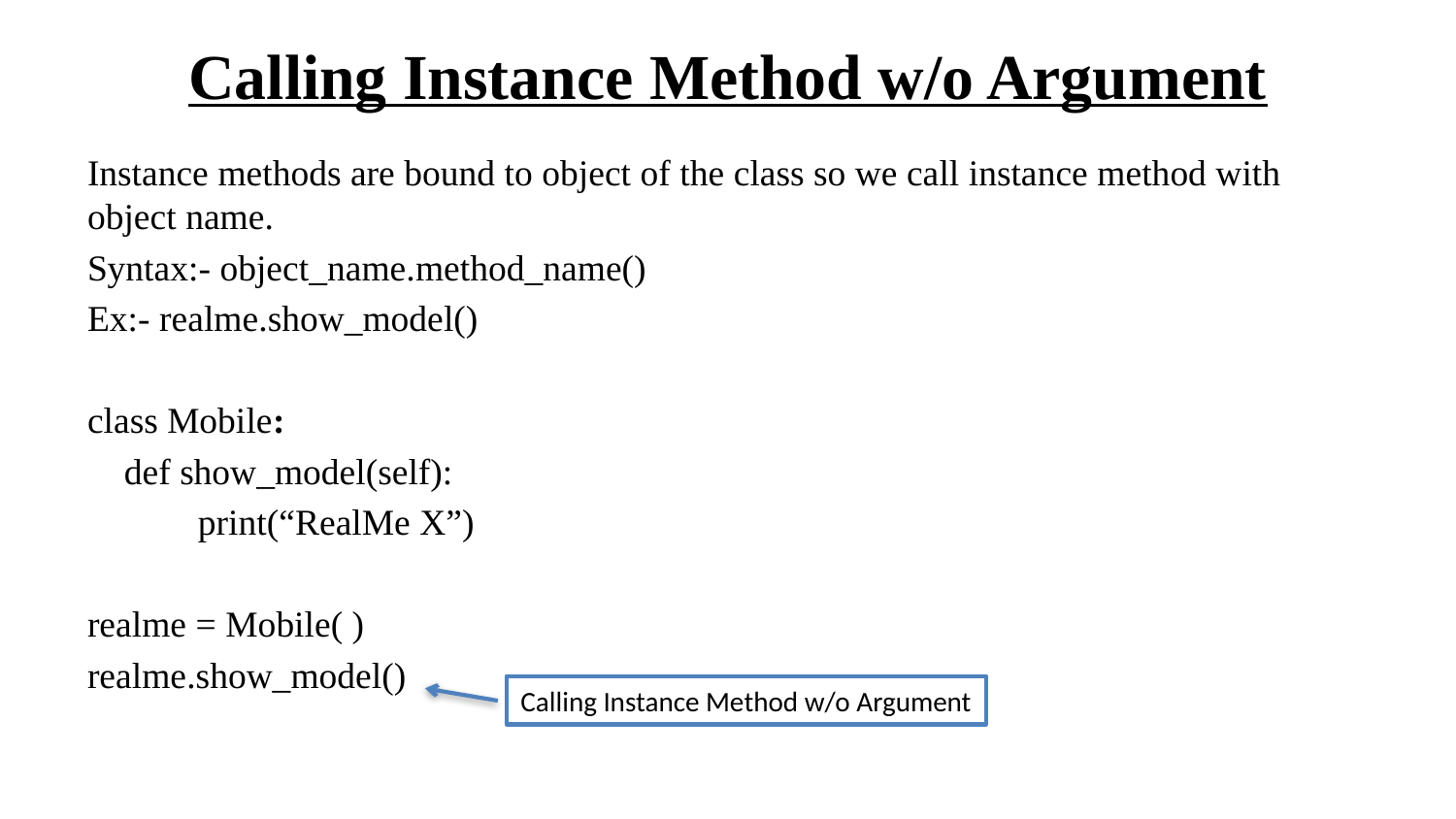

# Calling Instance Method w/o Argument
Instance methods are bound to object of the class so we call instance method with object name.
Syntax:- object_name.method_name()
Ex:- realme.show_model()

class Mobile:
    def show_model(self):
            print(“RealMe X”)

realme = Mobile( )
realme.show_model()
Calling Instance Method w/o Argument